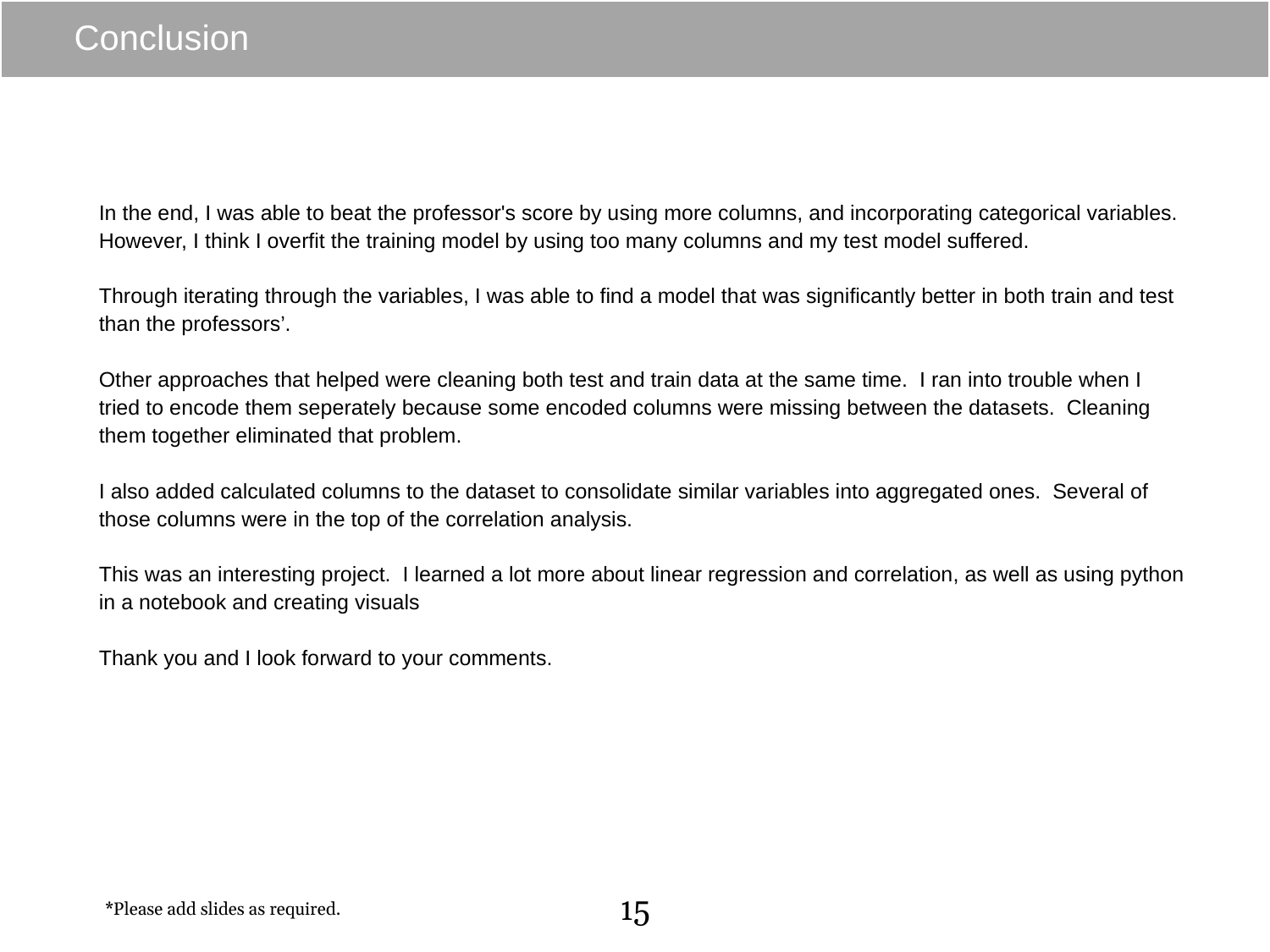

# Conclusion
In the end, I was able to beat the professor's score by using more columns, and incorporating categorical variables.
However, I think I overfit the training model by using too many columns and my test model suffered.

Through iterating through the variables, I was able to find a model that was significantly better in both train and test than the professors’.

Other approaches that helped were cleaning both test and train data at the same time.  I ran into trouble when I tried to encode them seperately because some encoded columns were missing between the datasets.  Cleaning them together eliminated that problem.

I also added calculated columns to the dataset to consolidate similar variables into aggregated ones.  Several of those columns were in the top of the correlation analysis.

This was an interesting project.  I learned a lot more about linear regression and correlation, as well as using python in a notebook and creating visuals

Thank you and I look forward to your comments.
15
*Please add slides as required.